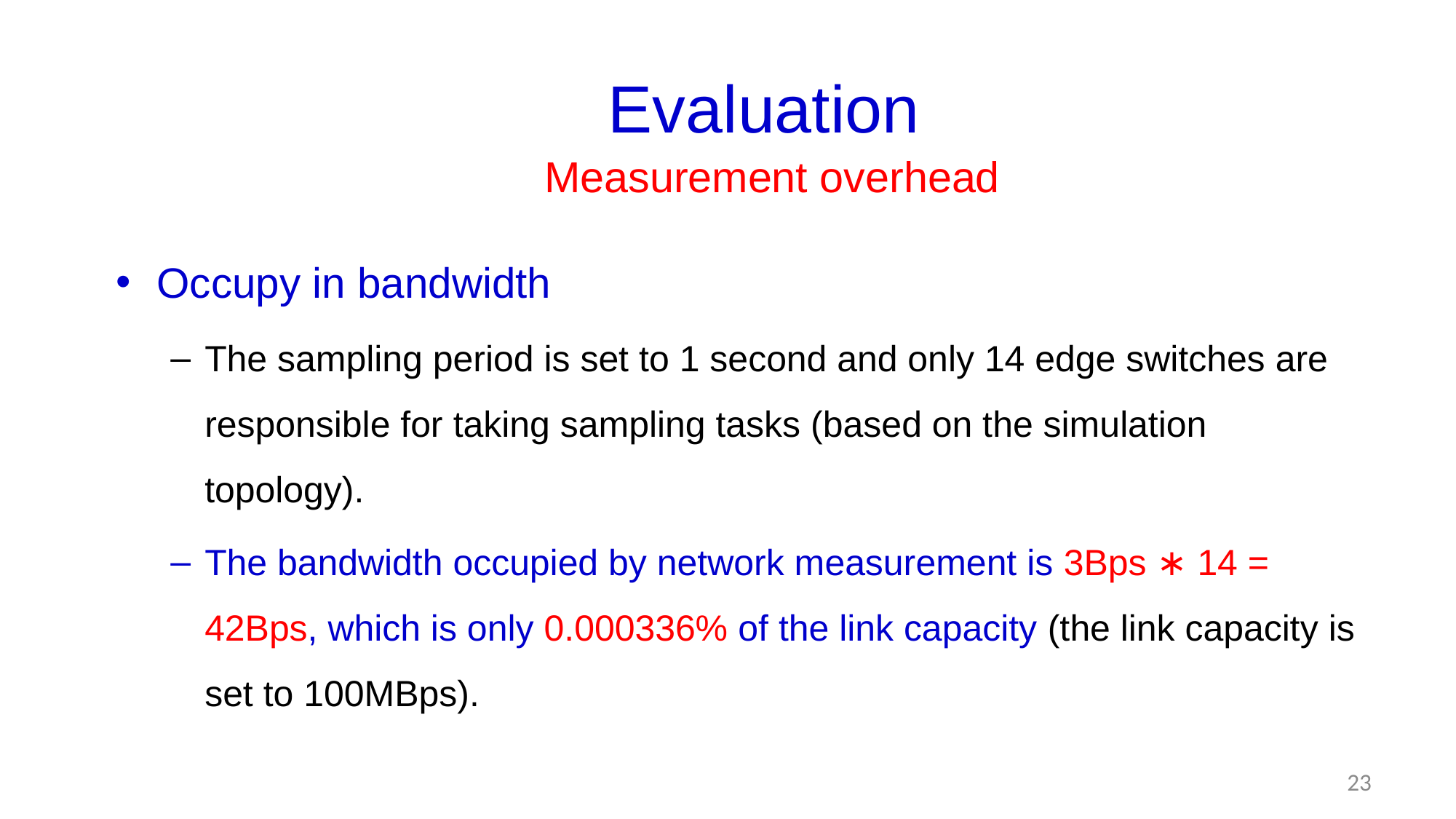

# Evaluation
Measurement overhead
Occupy in bandwidth
The sampling period is set to 1 second and only 14 edge switches are responsible for taking sampling tasks (based on the simulation topology).
The bandwidth occupied by network measurement is 3Bps ∗ 14 = 42Bps, which is only 0.000336% of the link capacity (the link capacity is set to 100MBps).
23